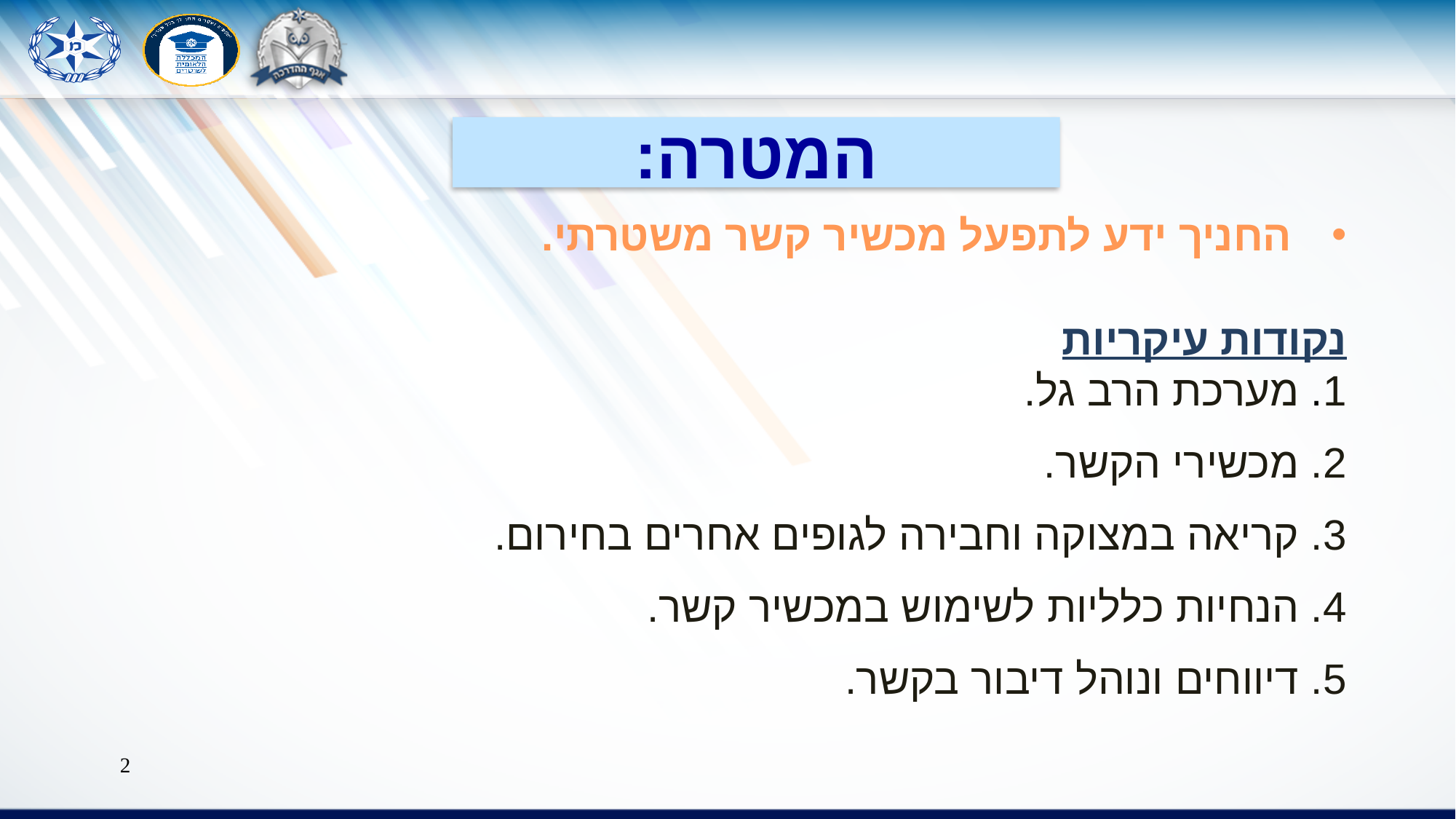

המטרה:
החניך ידע לתפעל מכשיר קשר משטרתי.
נקודות עיקריות
1. מערכת הרב גל.
2. מכשירי הקשר.
3. קריאה במצוקה וחבירה לגופים אחרים בחירום.
4. הנחיות כלליות לשימוש במכשיר קשר.
5. דיווחים ונוהל דיבור בקשר.

2